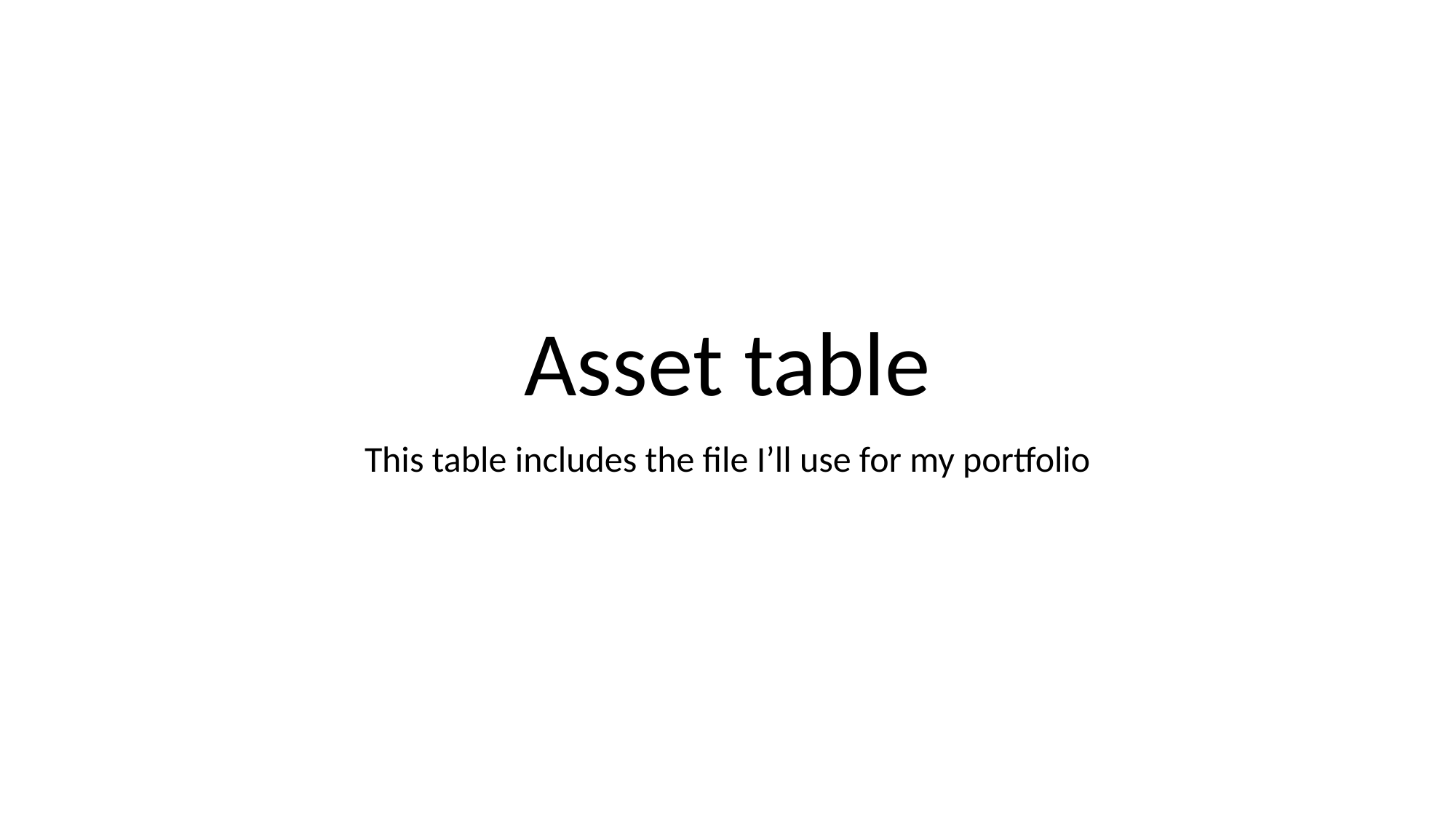

Asset table
This table includes the file I’ll use for my portfolio